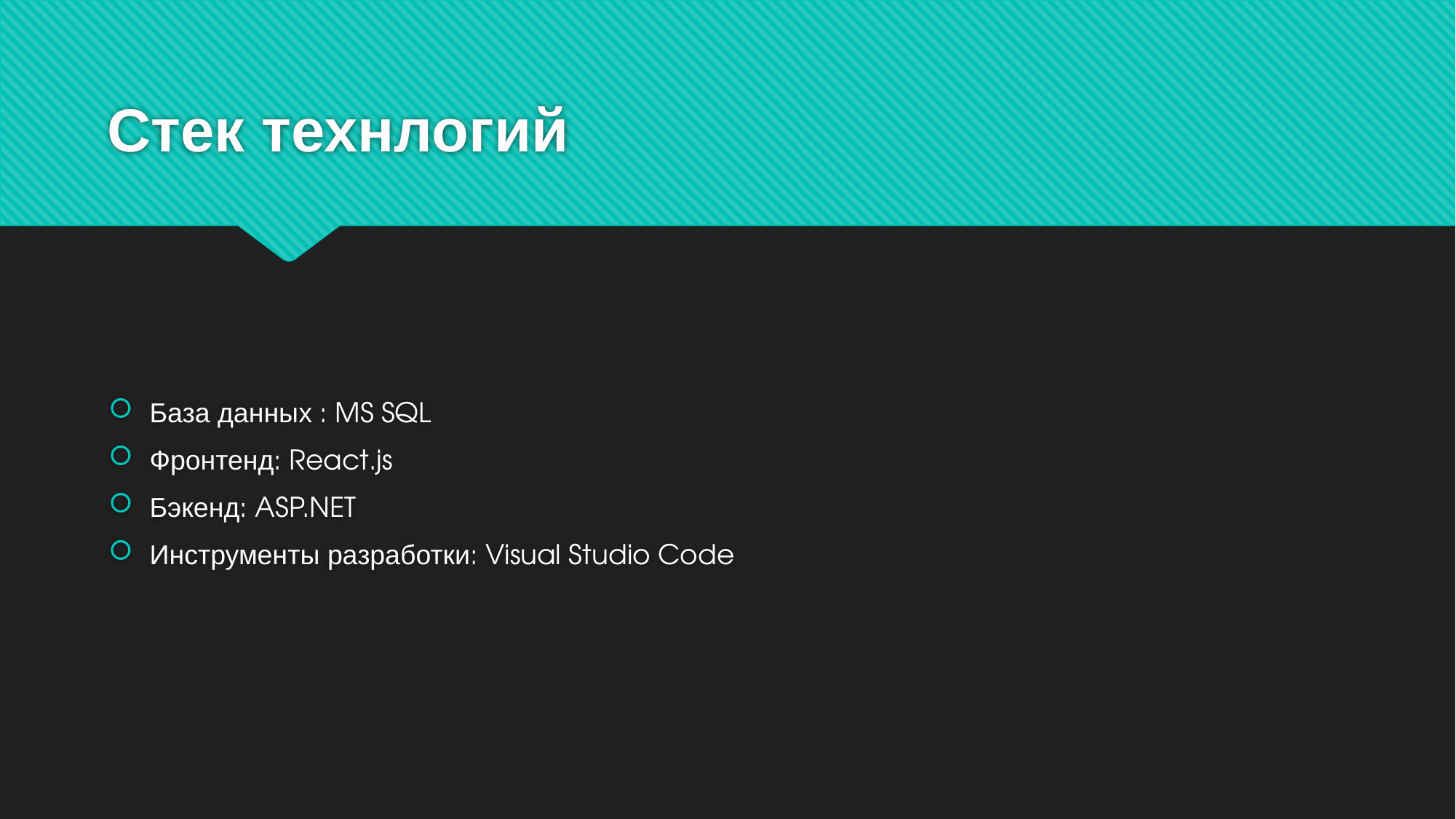

# Стек технлогий
База данных : MS SQL
Фронтенд: React.js
Бэкенд: ASP.NET
Инструменты разработки: Visual Studio Code